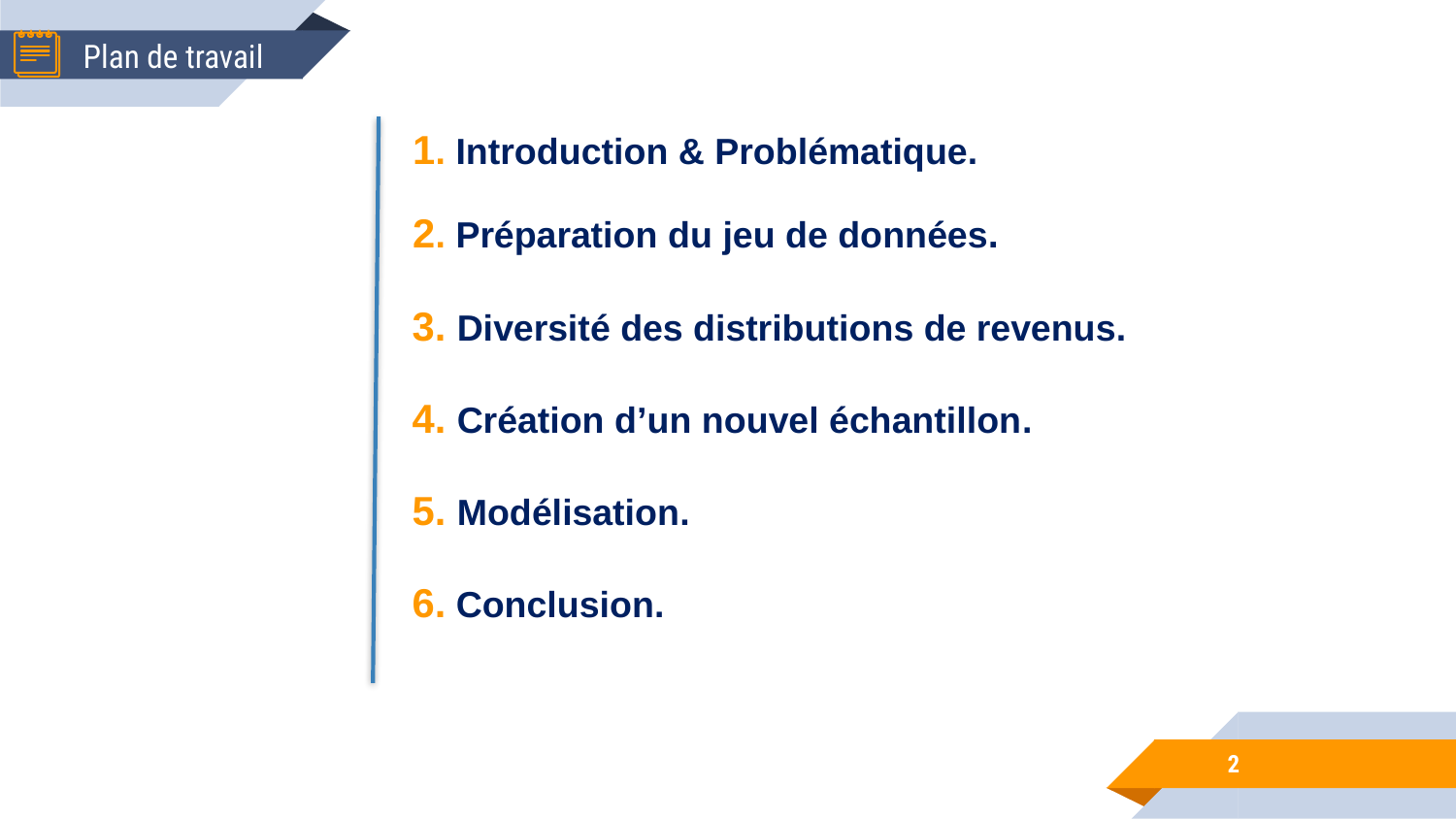

Plan de travail

1. Introduction & Problématique.
2. Préparation du jeu de données.
 3. Diversité des distributions de revenus.

 4. Création d’un nouvel échantillon.

 5. Modélisation.

 6. Conclusion.

2